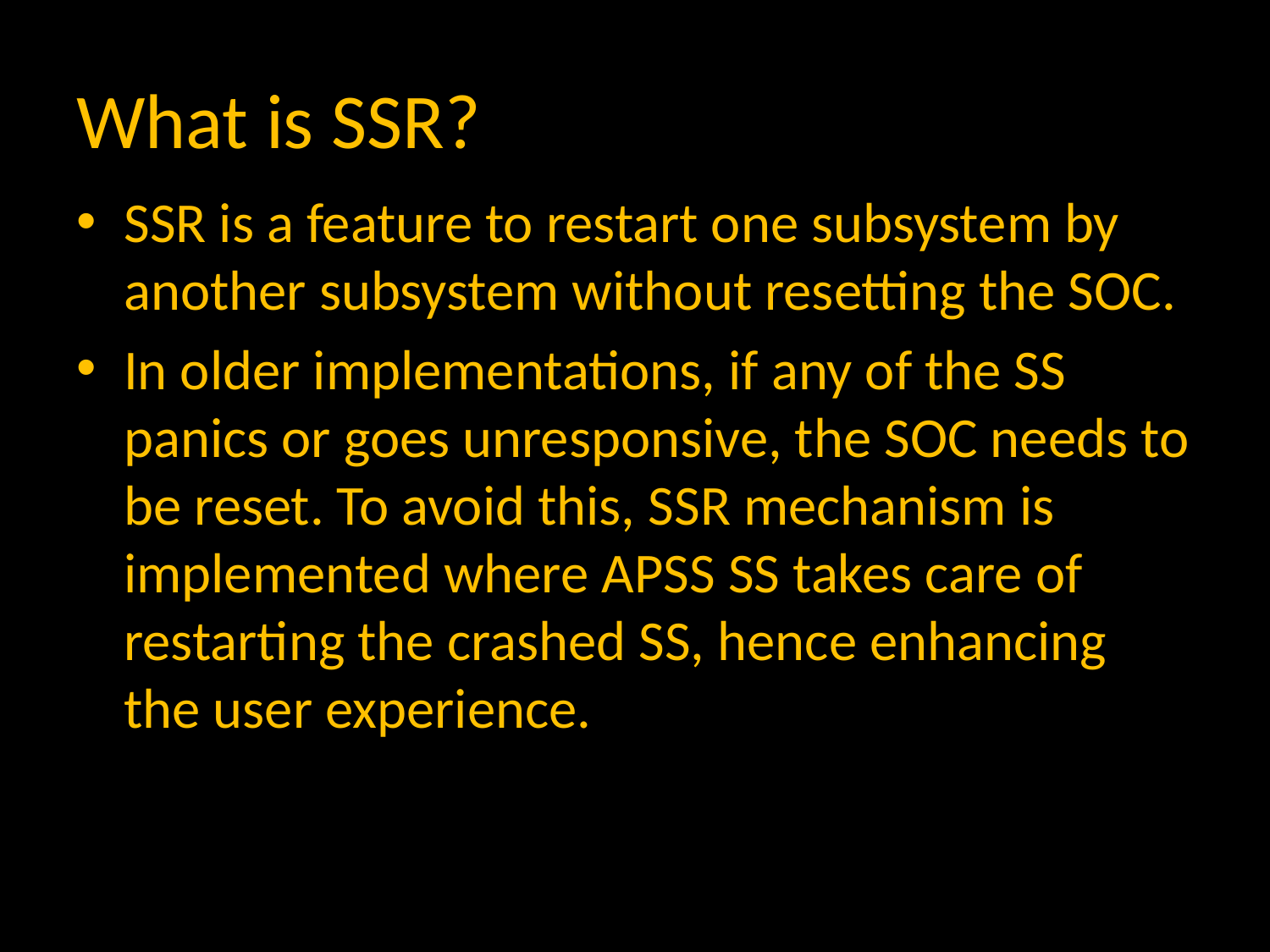

# What is SSR?
SSR is a feature to restart one subsystem by another subsystem without resetting the SOC.
In older implementations, if any of the SS panics or goes unresponsive, the SOC needs to be reset. To avoid this, SSR mechanism is implemented where APSS SS takes care of restarting the crashed SS, hence enhancing the user experience.